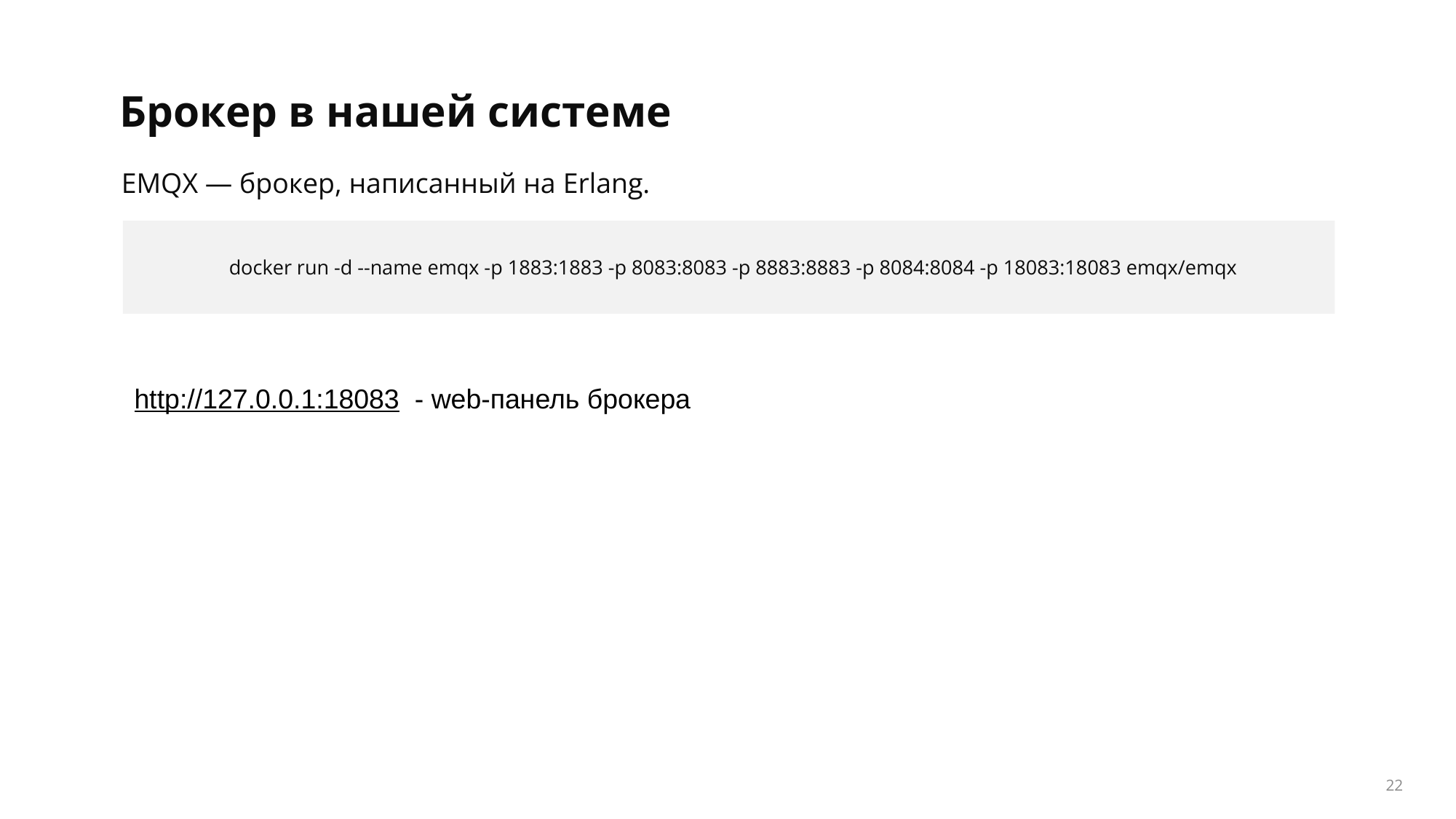

Брокер в нашей системе
EMQX — брокер, написанный на Erlang.

docker run -d --name emqx -p 1883:1883 -p 8083:8083 -p 8883:8883 -p 8084:8084 -p 18083:18083 emqx/emqx
http://127.0.0.1:18083  - web-панель брокера

22